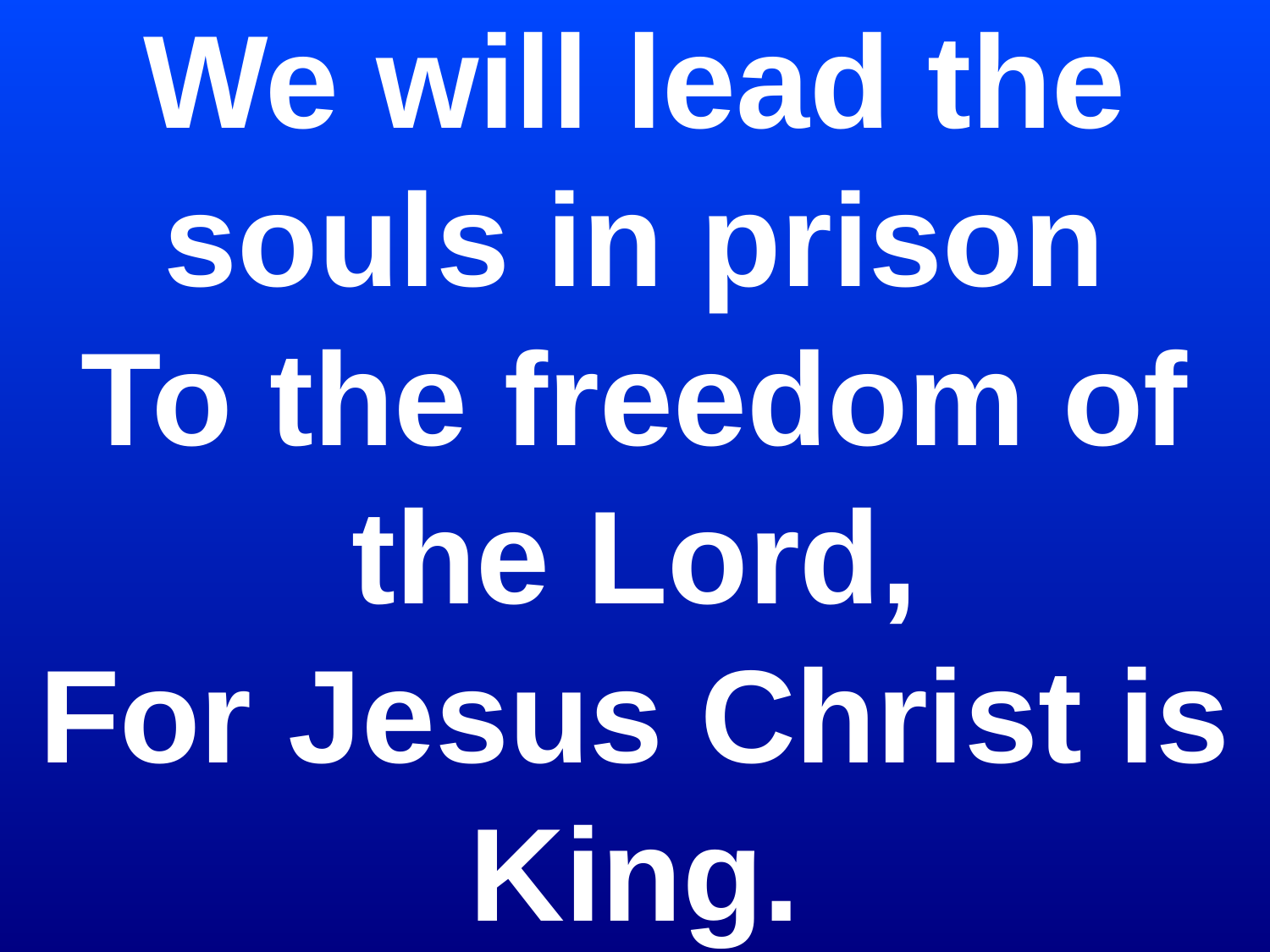

We will lead the souls in prison
To the freedom of the Lord,
For Jesus Christ is King.